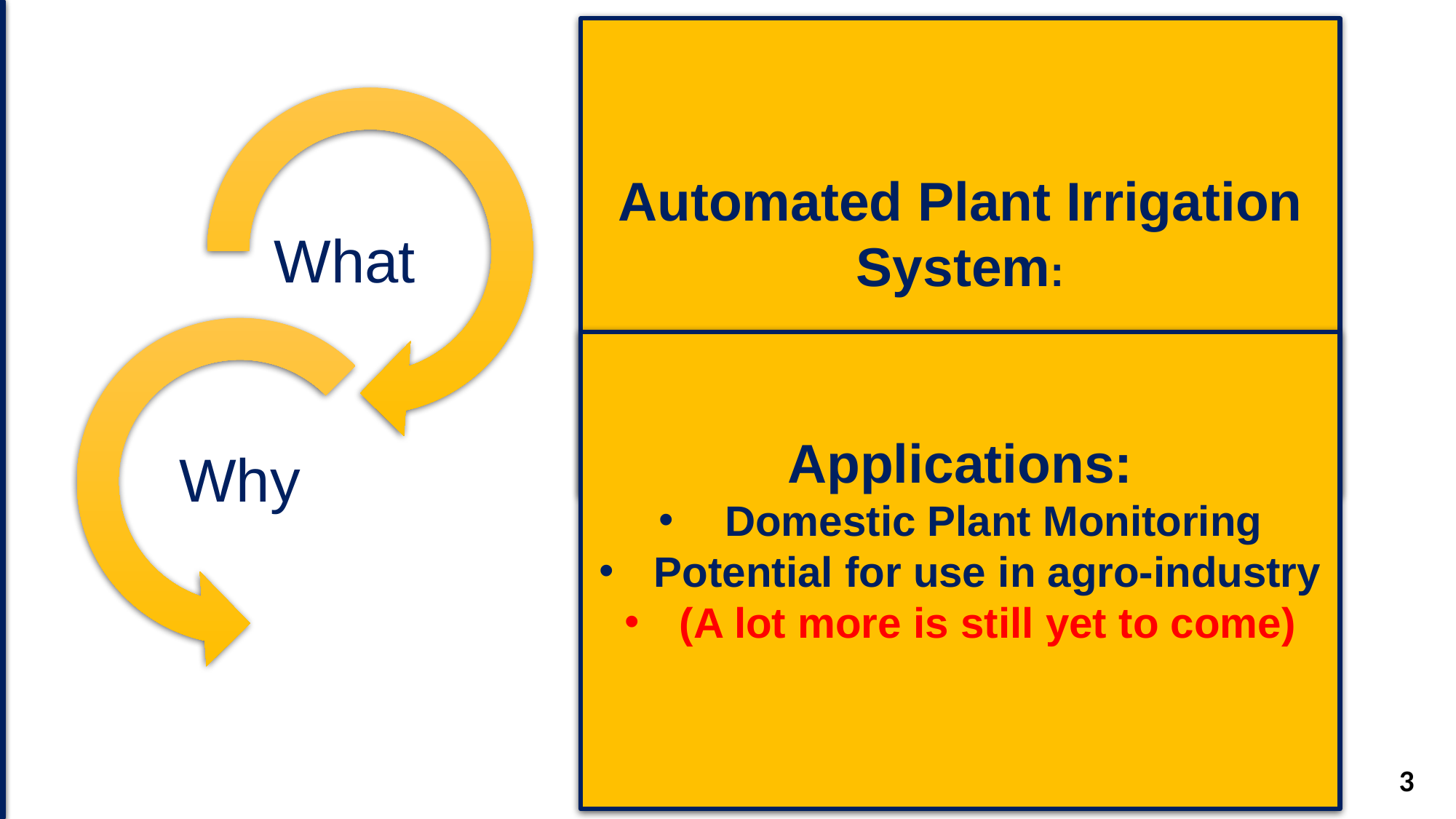

Automated Plant Irrigation System:

What

Why
Applications:
 Domestic Plant Monitoring
Potential for use in agro-industry
(A lot more is still yet to come)

3